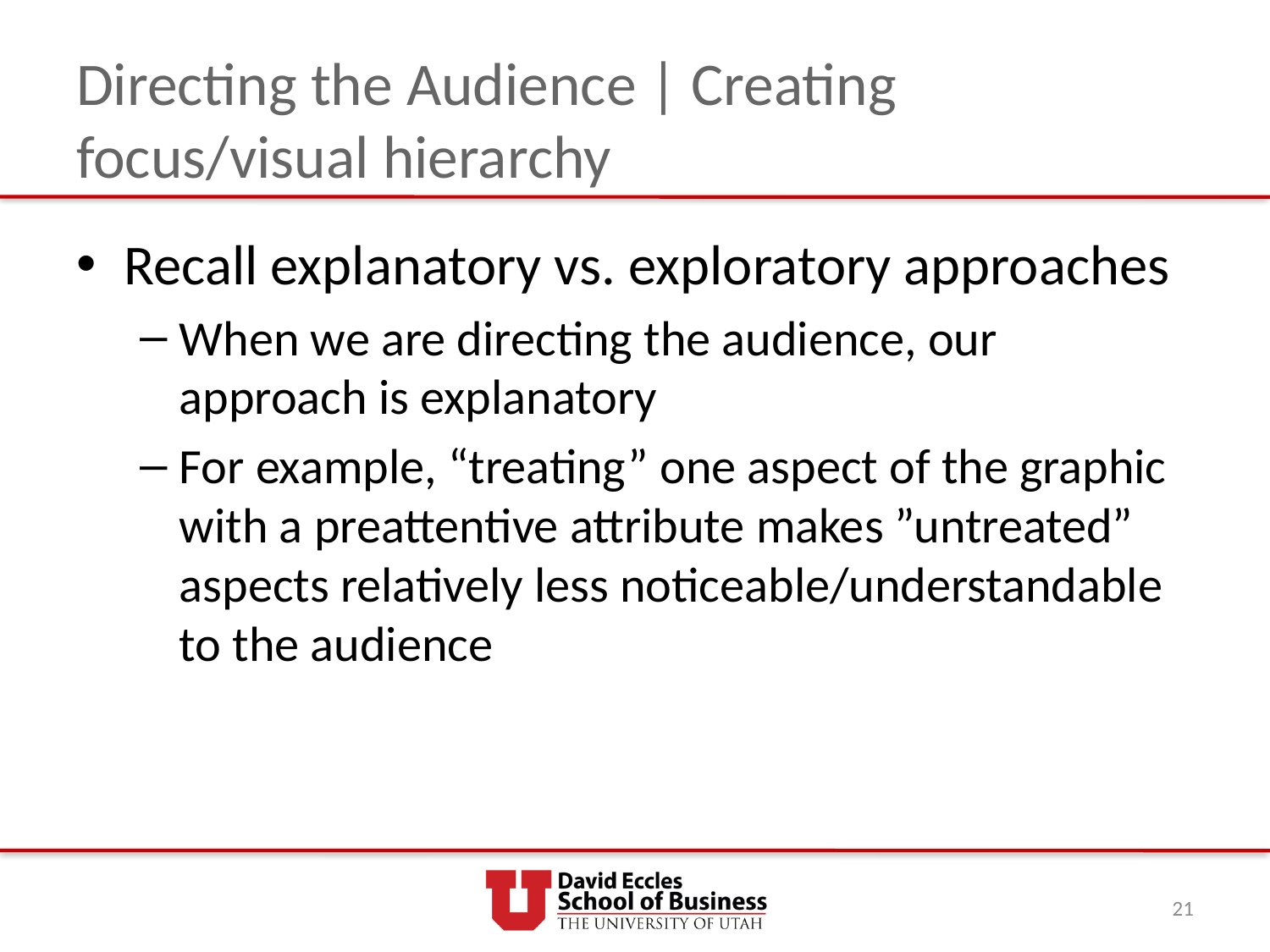

# Directing the Audience | Creating focus/visual hierarchy
Recall explanatory vs. exploratory approaches
When we are directing the audience, our approach is explanatory
For example, “treating” one aspect of the graphic with a preattentive attribute makes ”untreated” aspects relatively less noticeable/understandable to the audience
21